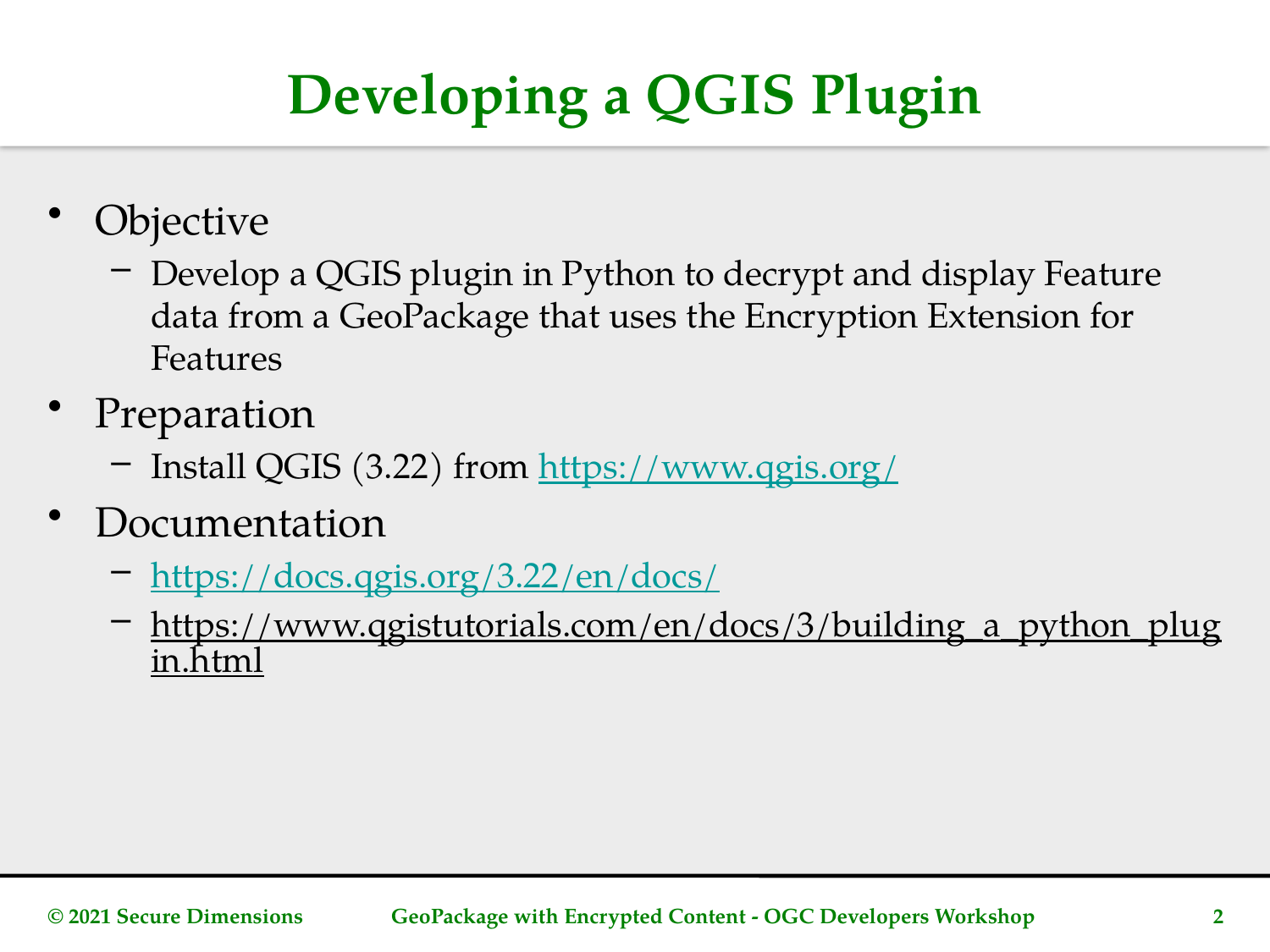

# Developing a QGIS Plugin
Objective
Develop a QGIS plugin in Python to decrypt and display Feature data from a GeoPackage that uses the Encryption Extension for Features
Preparation
Install QGIS (3.22) from https://www.qgis.org/
Documentation
https://docs.qgis.org/3.22/en/docs/
https://www.qgistutorials.com/en/docs/3/building_a_python_plugin.html

© 2021 Secure Dimensions
GeoPackage with Encrypted Content - OGC Developers Workshop
2